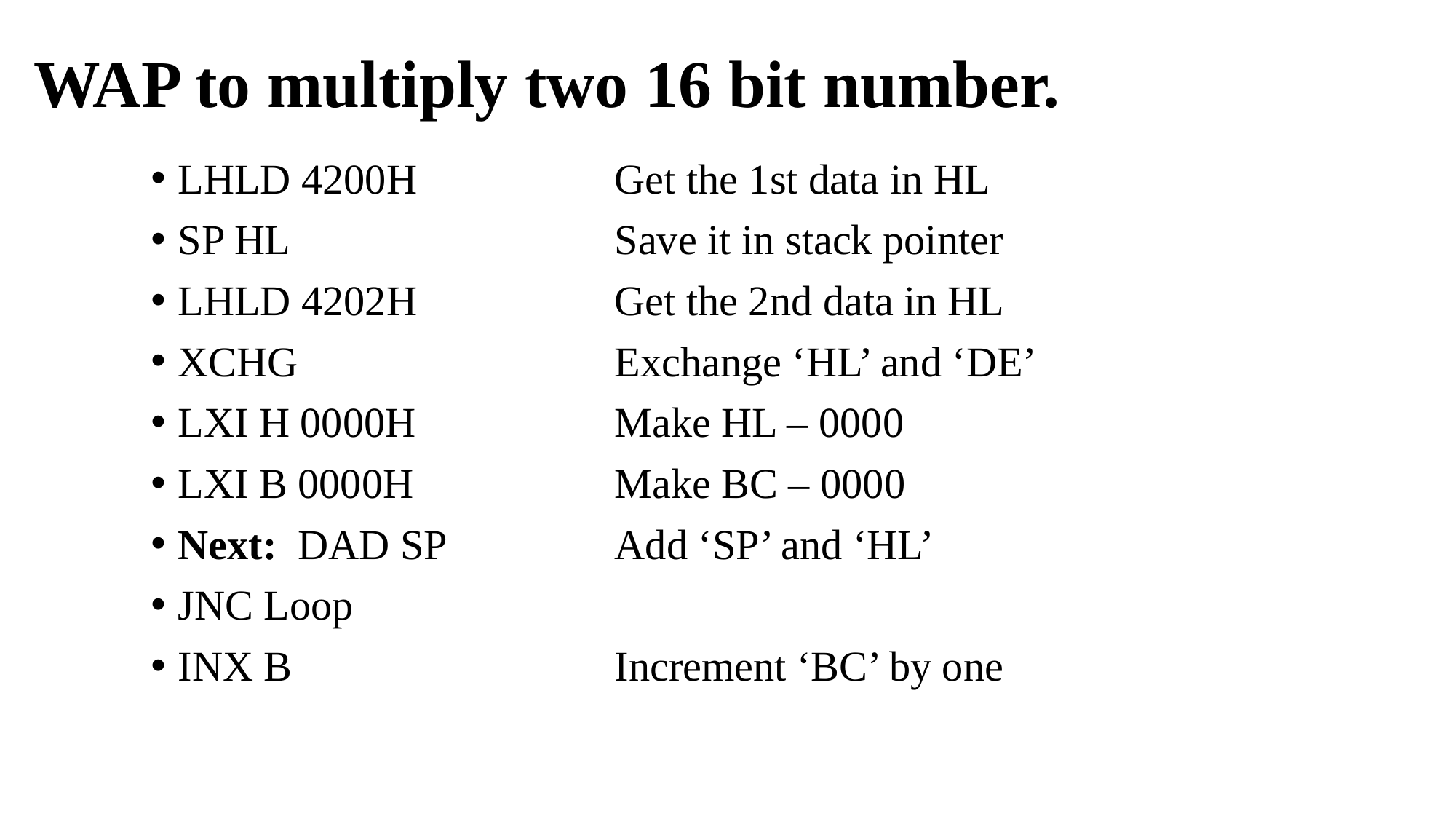

# WAP to multiply two 16 bit number.
LHLD 4200H     		Get the 1st data in HL
SP HL 	     		Save it in stack pointer
LHLD 4202H     		Get the 2nd data in HL
XCHG 	     		Exchange ‘HL’ and ‘DE’
LXI H 0000H 		Make HL – 0000
LXI B 0000H 		Make BC – 0000
Next:  DAD SP 		Add ‘SP’ and ‘HL’
JNC Loop
INX B 	     		Increment ‘BC’ by one